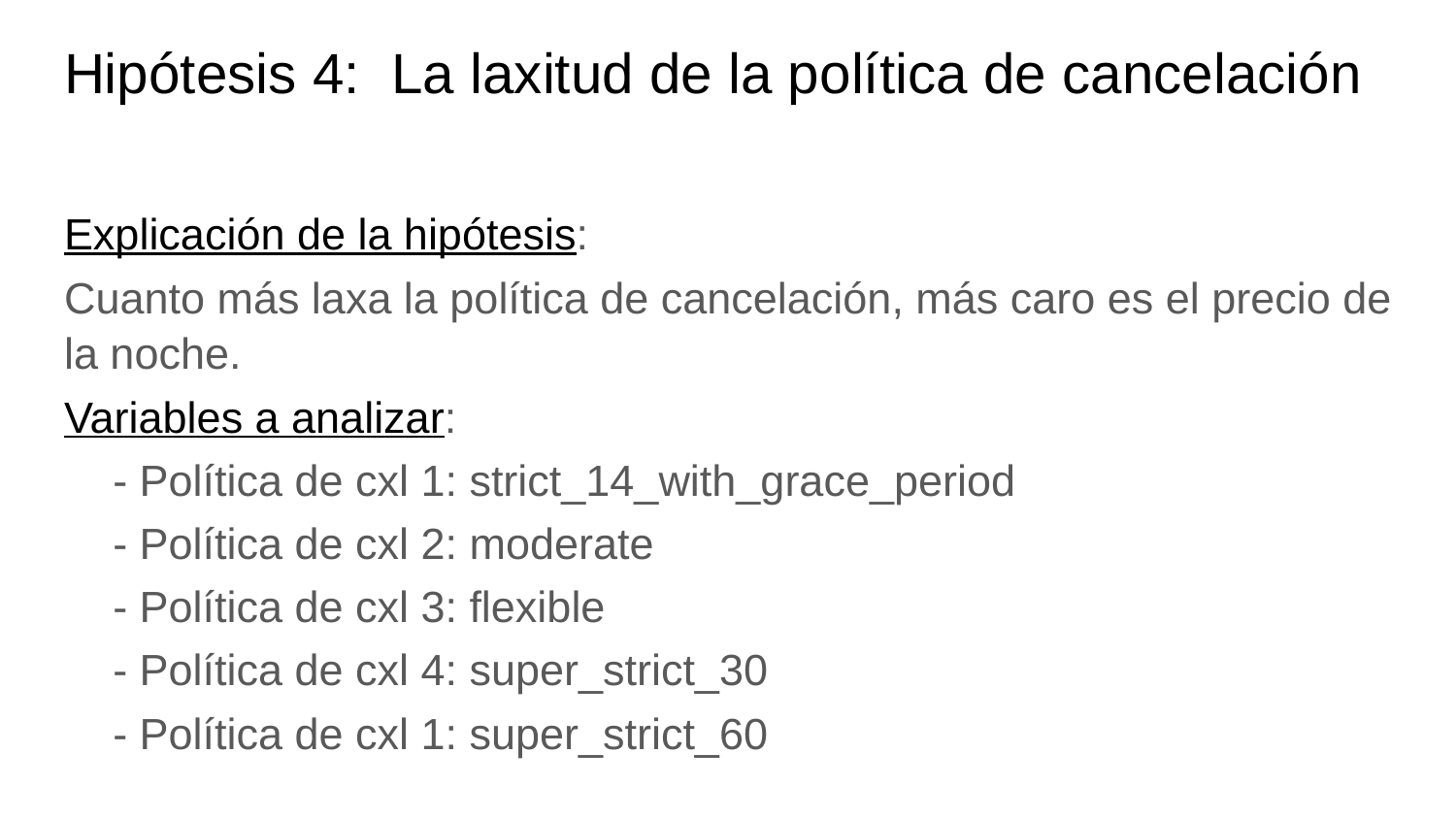

# Hipótesis 4:  La laxitud de la política de cancelación
Explicación de la hipótesis:
Cuanto más laxa la política de cancelación, más caro es el precio de la noche.
Variables a analizar:
    - Política de cxl 1: strict_14_with_grace_period
    - Política de cxl 2: moderate
    - Política de cxl 3: flexible
    - Política de cxl 4: super_strict_30
    - Política de cxl 1: super_strict_60